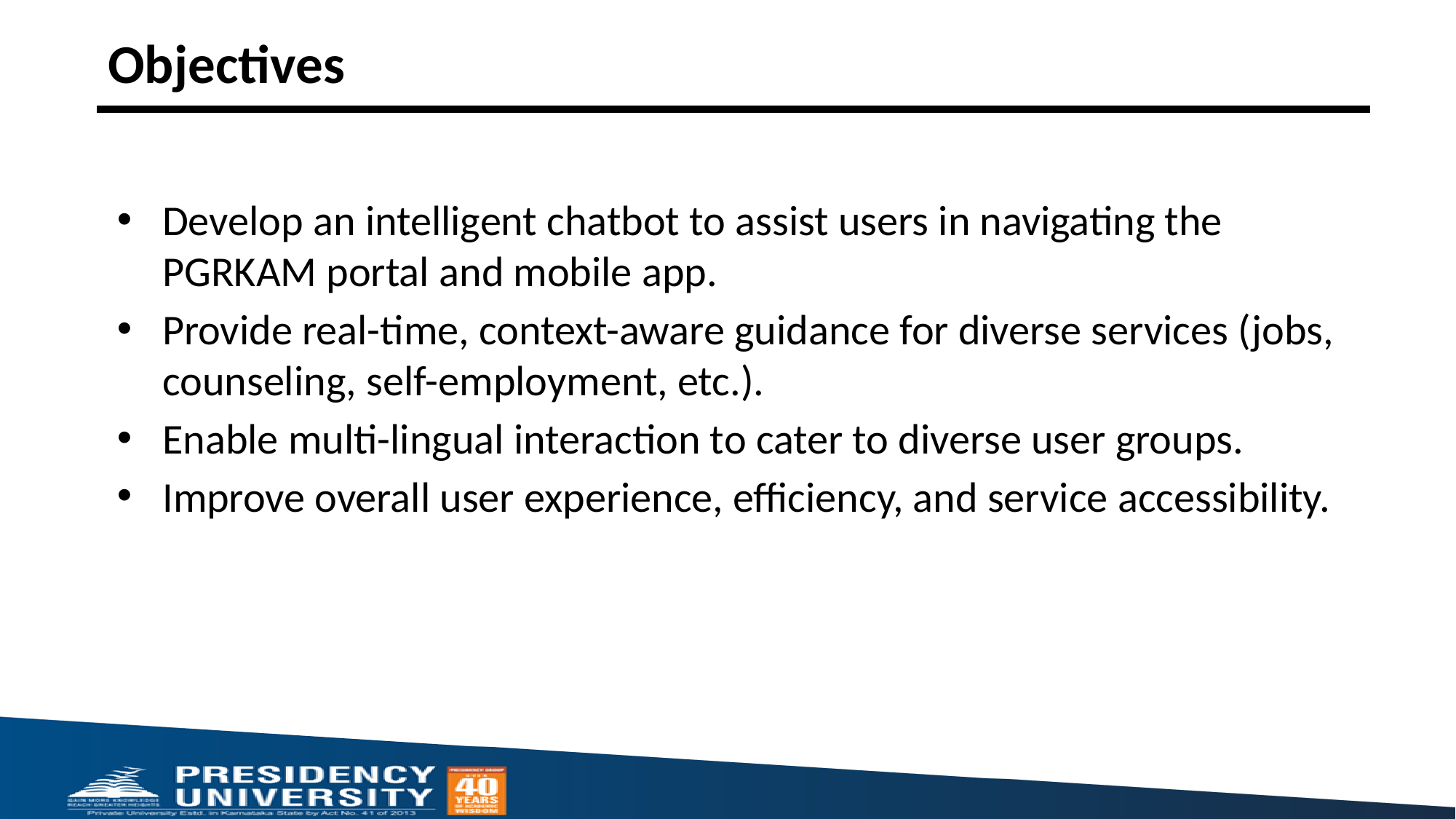

# Objectives

Develop an intelligent chatbot to assist users in navigating the PGRKAM portal and mobile app.
Provide real-time, context-aware guidance for diverse services (jobs, counseling, self-employment, etc.).
Enable multi-lingual interaction to cater to diverse user groups.
Improve overall user experience, efficiency, and service accessibility.